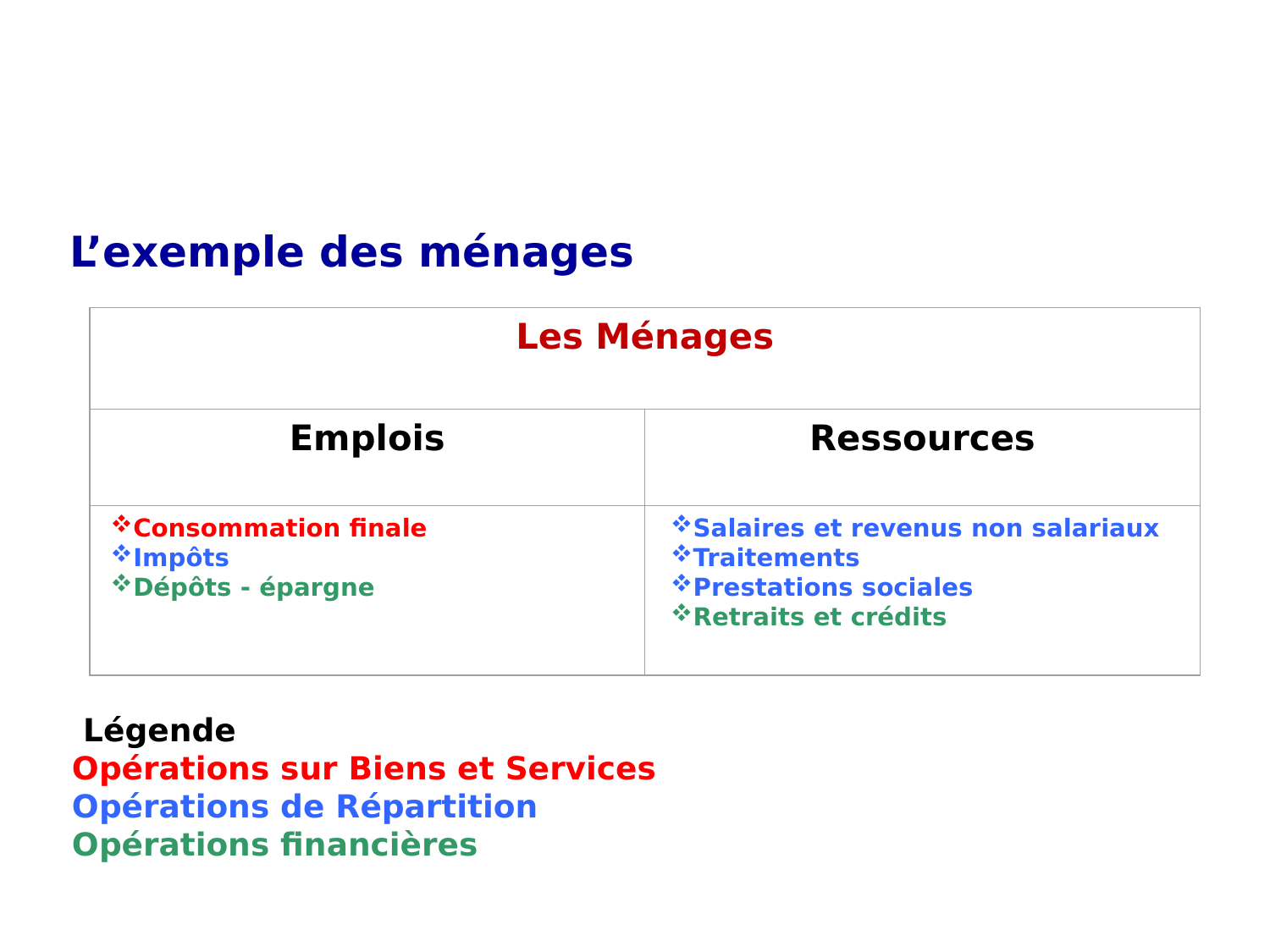

L’exemple des ménages

Les Ménages

Emplois

Ressources

Consommation finale
Impôts
Dépôts - épargne

Salaires et revenus non salariaux
Traitements
Prestations sociales
Retraits et crédits

 Légende
Opérations sur Biens et Services
Opérations de Répartition
Opérations financières